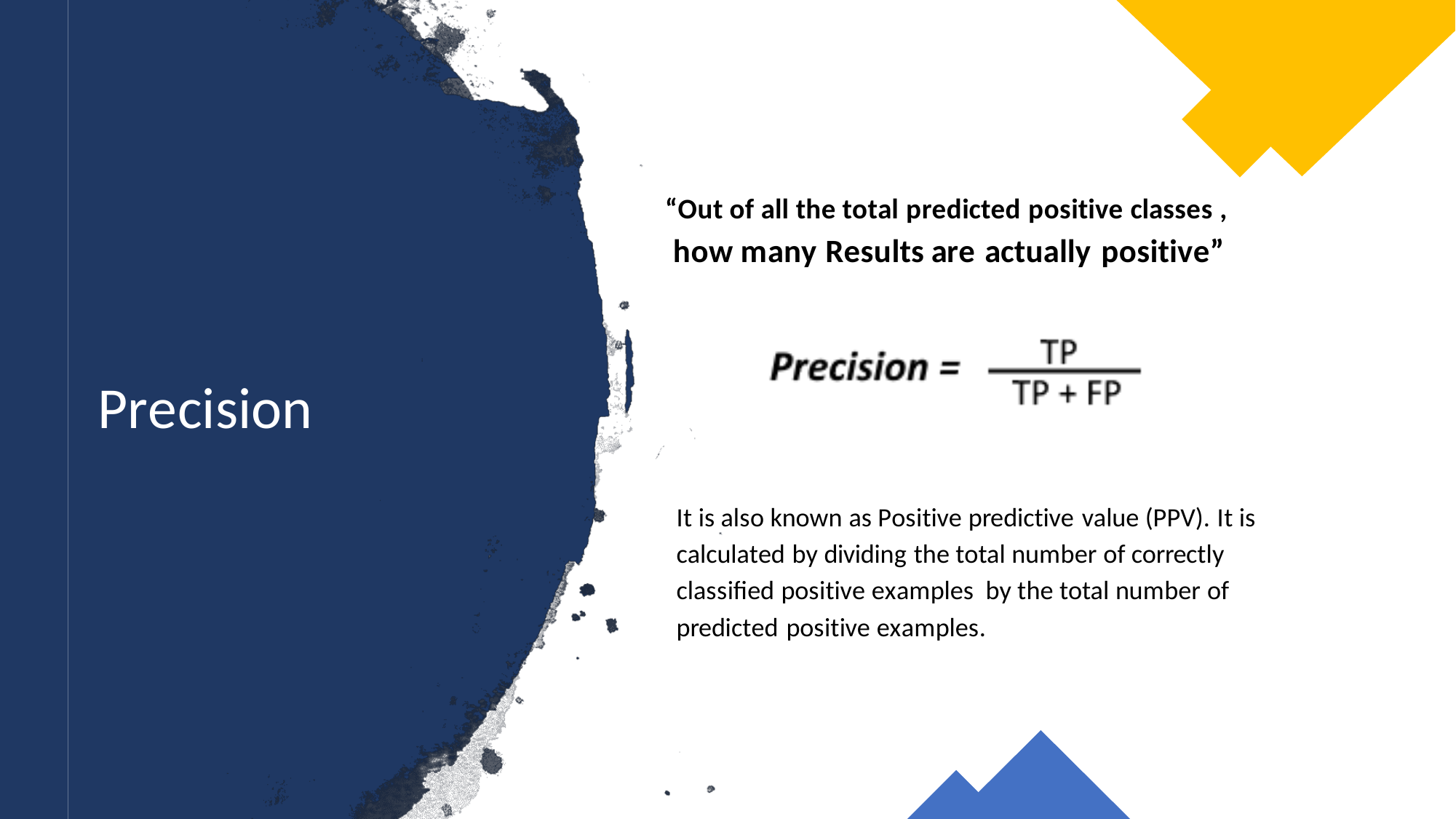

“Out of all the total predicted positive classes ,
how many Results are actually positive”

Precision
It is also known as Positive predictive value (PPV). It is
calculated by dividing the total number of correctly
classified positive examples by the total number of
predicted positive examples.